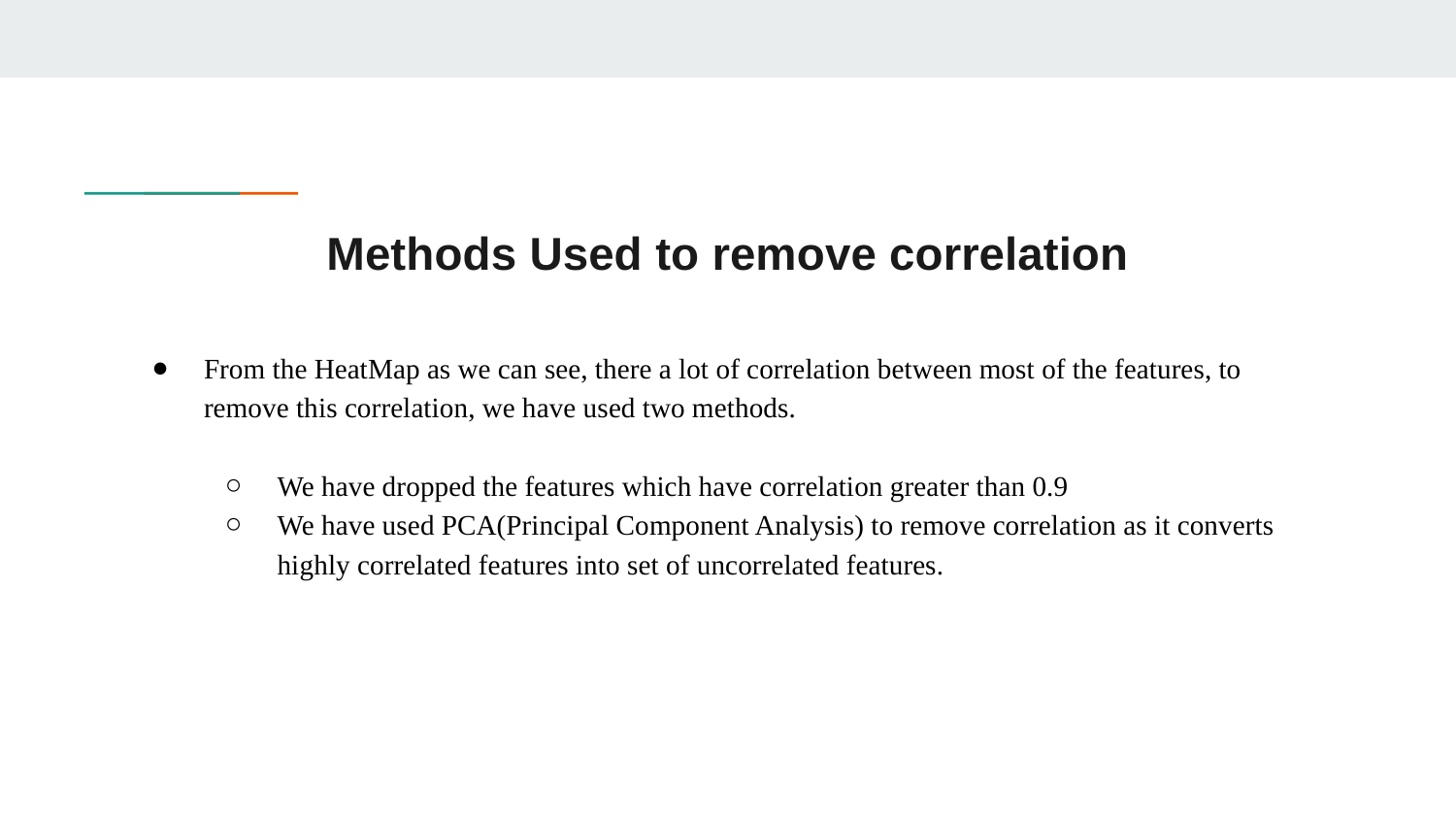

# Methods Used to remove correlation
From the HeatMap as we can see, there a lot of correlation between most of the features, to remove this correlation, we have used two methods.

We have dropped the features which have correlation greater than 0.9
We have used PCA(Principal Component Analysis) to remove correlation as it converts highly correlated features into set of uncorrelated features.